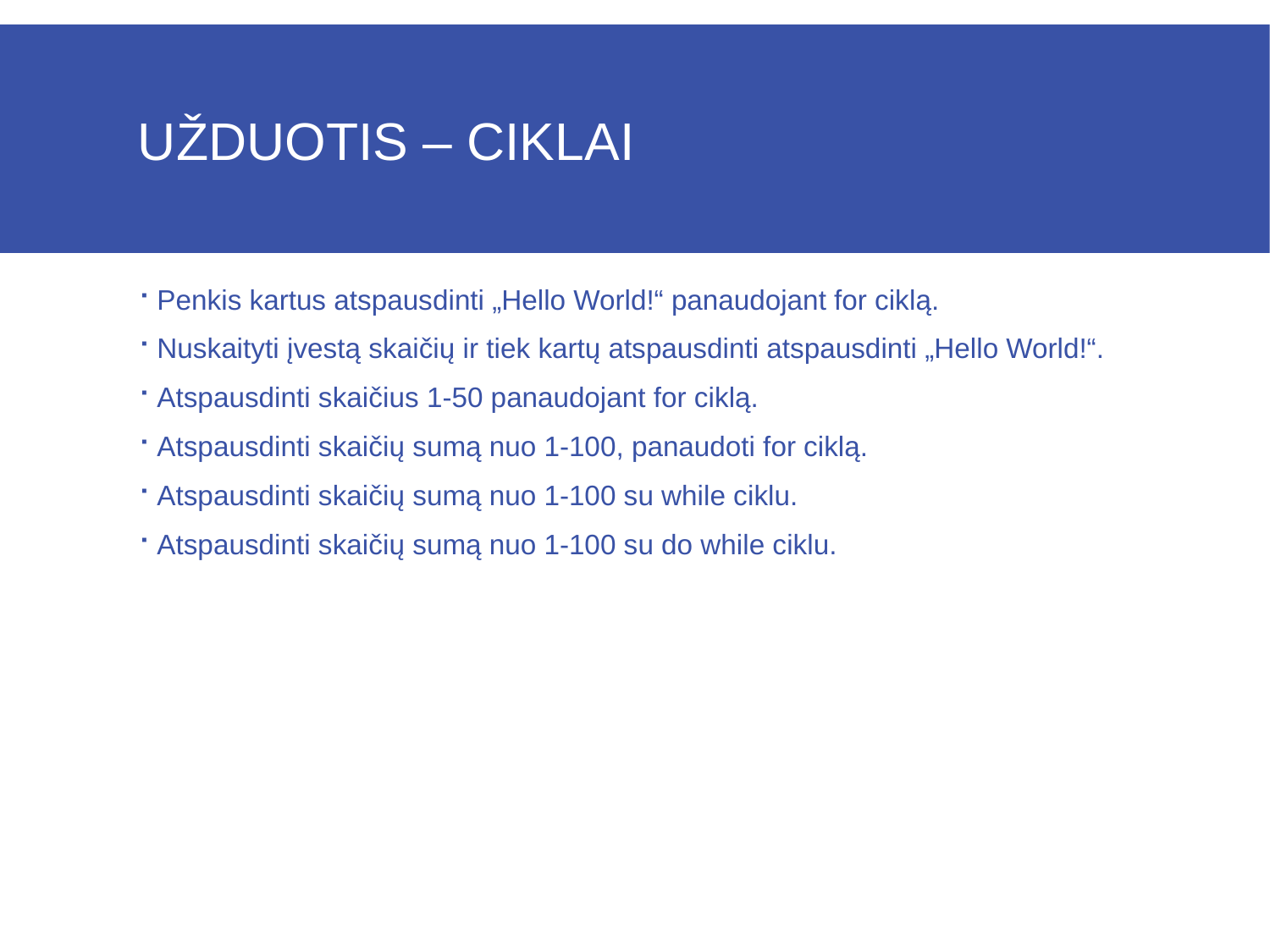

# UŽDUOTIS – CIKLAI
Penkis kartus atspausdinti „Hello World!“ panaudojant for ciklą.
Nuskaityti įvestą skaičių ir tiek kartų atspausdinti atspausdinti „Hello World!“.
Atspausdinti skaičius 1-50 panaudojant for ciklą.
Atspausdinti skaičių sumą nuo 1-100, panaudoti for ciklą.
Atspausdinti skaičių sumą nuo 1-100 su while ciklu.
Atspausdinti skaičių sumą nuo 1-100 su do while ciklu.